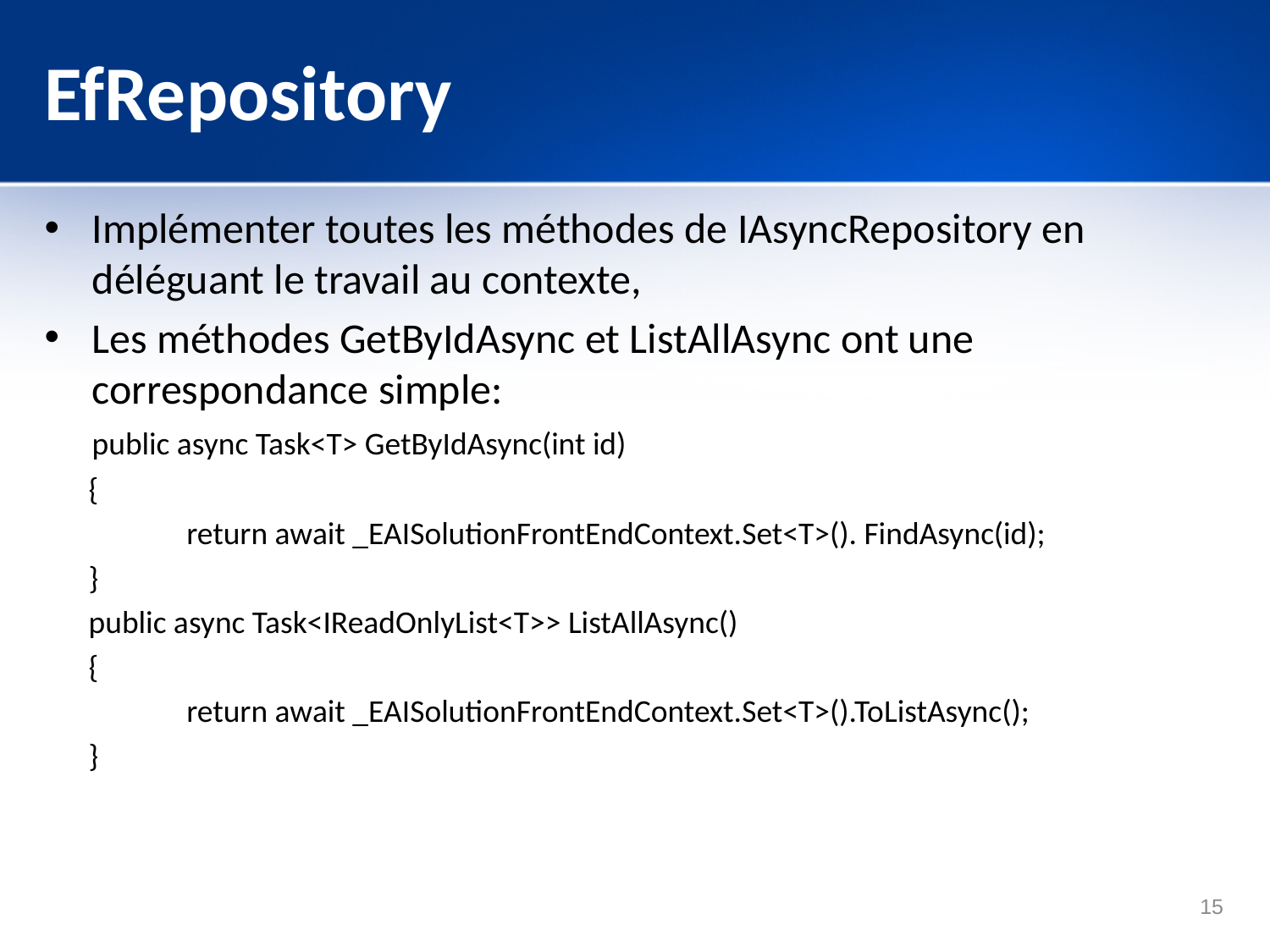

# EfRepository
Implémenter toutes les méthodes de IAsyncRepository en déléguant le travail au contexte,
Les méthodes GetByIdAsync et ListAllAsync ont une correspondance simple:
    public async Task<T> GetByIdAsync(int id)
    {
      	return await _EAISolutionFrontEndContext.Set<T>(). FindAsync(id);
    }
    public async Task<IReadOnlyList<T>> ListAllAsync()
    {
        	return await _EAISolutionFrontEndContext.Set<T>().ToListAsync();
    }
15